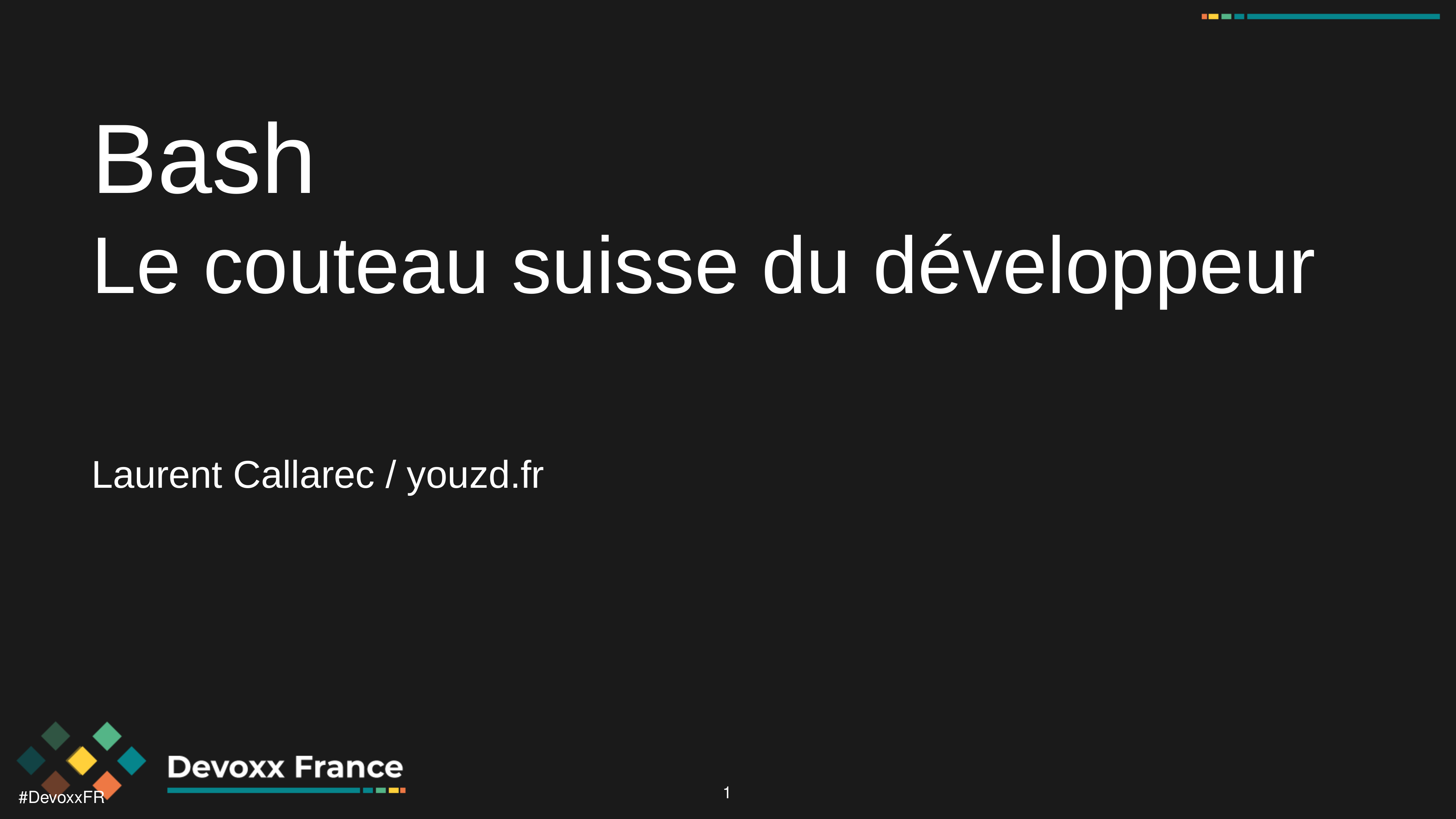

Bash
Le couteau suisse du développeur
Laurent Callarec / youzd.fr
1